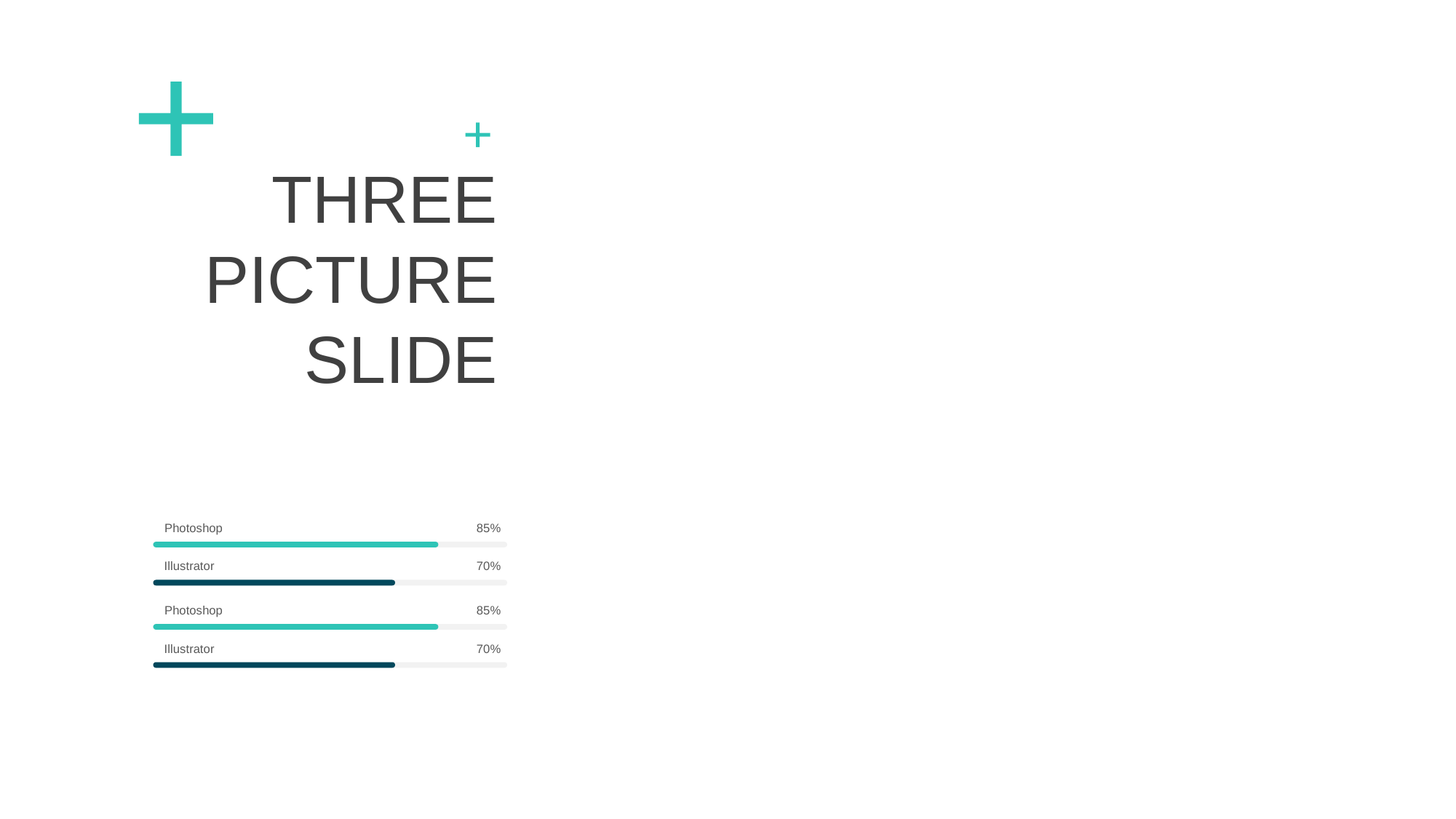

THREE
PICTURE
SLIDE

Photoshop
85%

Illustrator
70%

Photoshop
85%

Illustrator
70%